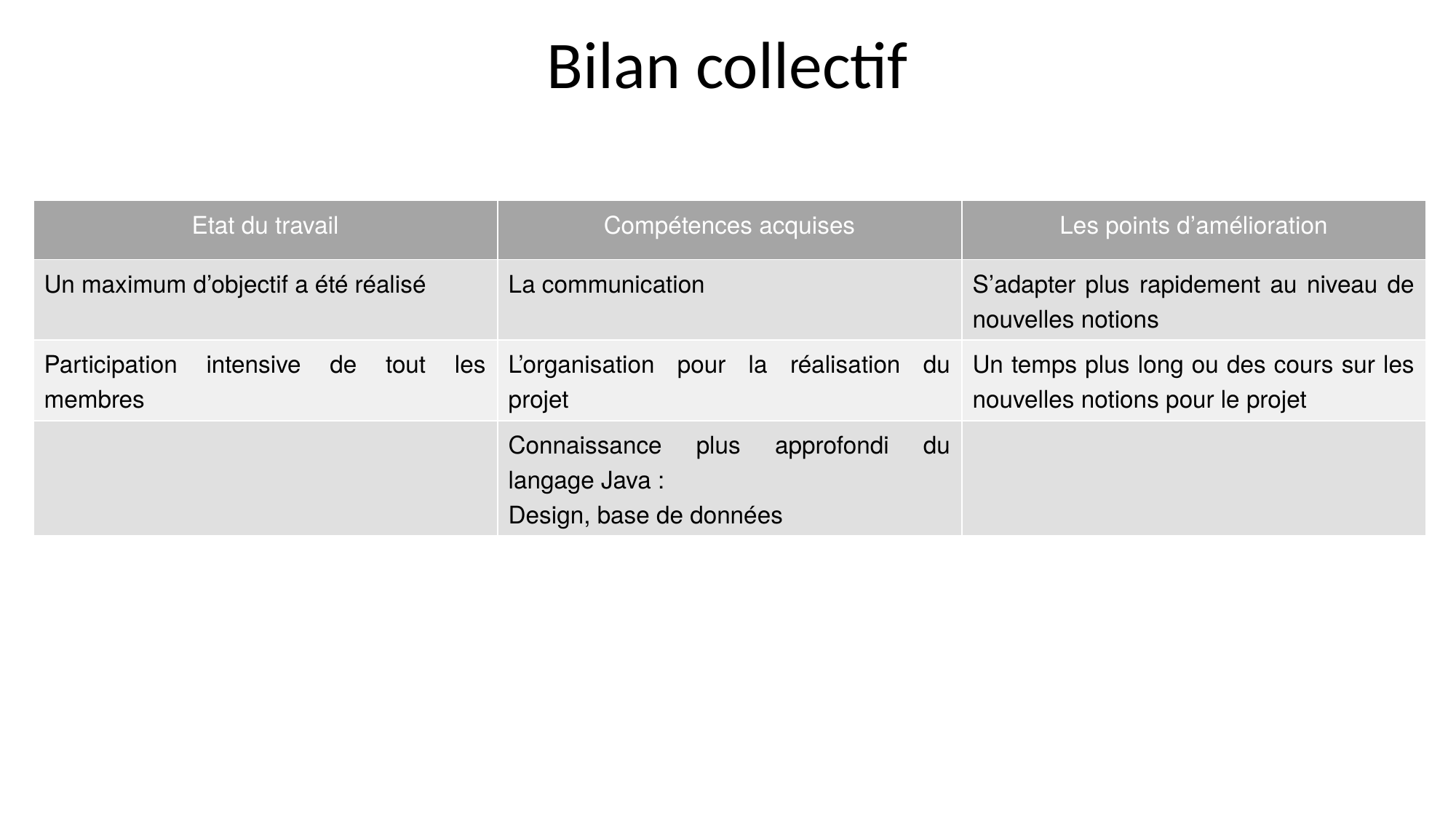

Bilan collectif
| Etat du travail | Compétences acquises | Les points d’amélioration |
| --- | --- | --- |
| Un maximum d’objectif a été réalisé | La communication | S’adapter plus rapidement au niveau de nouvelles notions |
| Participation intensive de tout les membres | L’organisation pour la réalisation du projet | Un temps plus long ou des cours sur les nouvelles notions pour le projet |
|  | Connaissance plus approfondi du langage Java : Design, base de données |  |